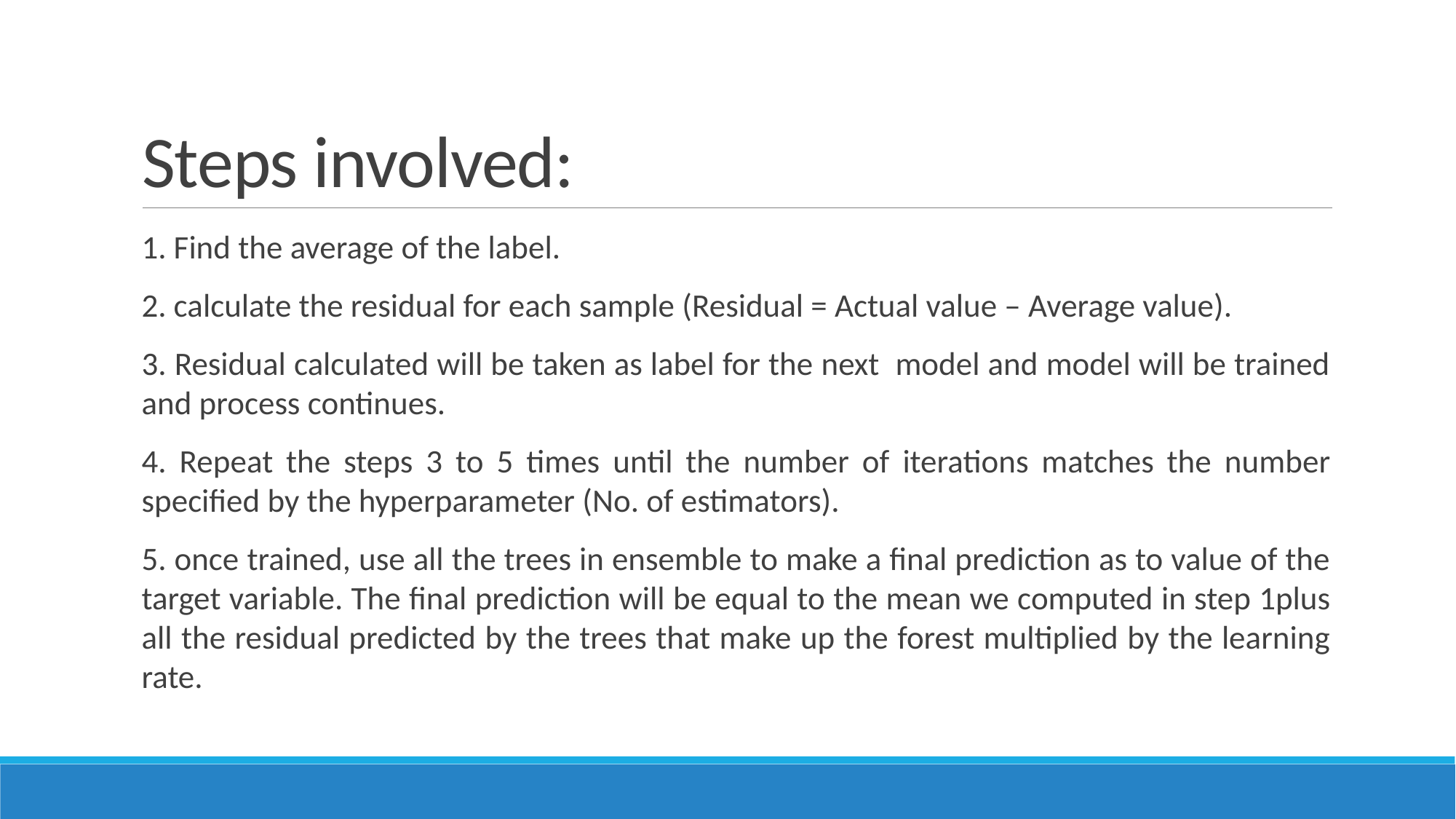

# Steps involved:
1. Find the average of the label.
2. calculate the residual for each sample (Residual = Actual value – Average value).
3. Residual calculated will be taken as label for the next  model and model will be trained and process continues.
4. Repeat the steps 3 to 5 times until the number of iterations matches the number specified by the hyperparameter (No. of estimators).
5. once trained, use all the trees in ensemble to make a final prediction as to value of the target variable. The final prediction will be equal to the mean we computed in step 1plus all the residual predicted by the trees that make up the forest multiplied by the learning rate.